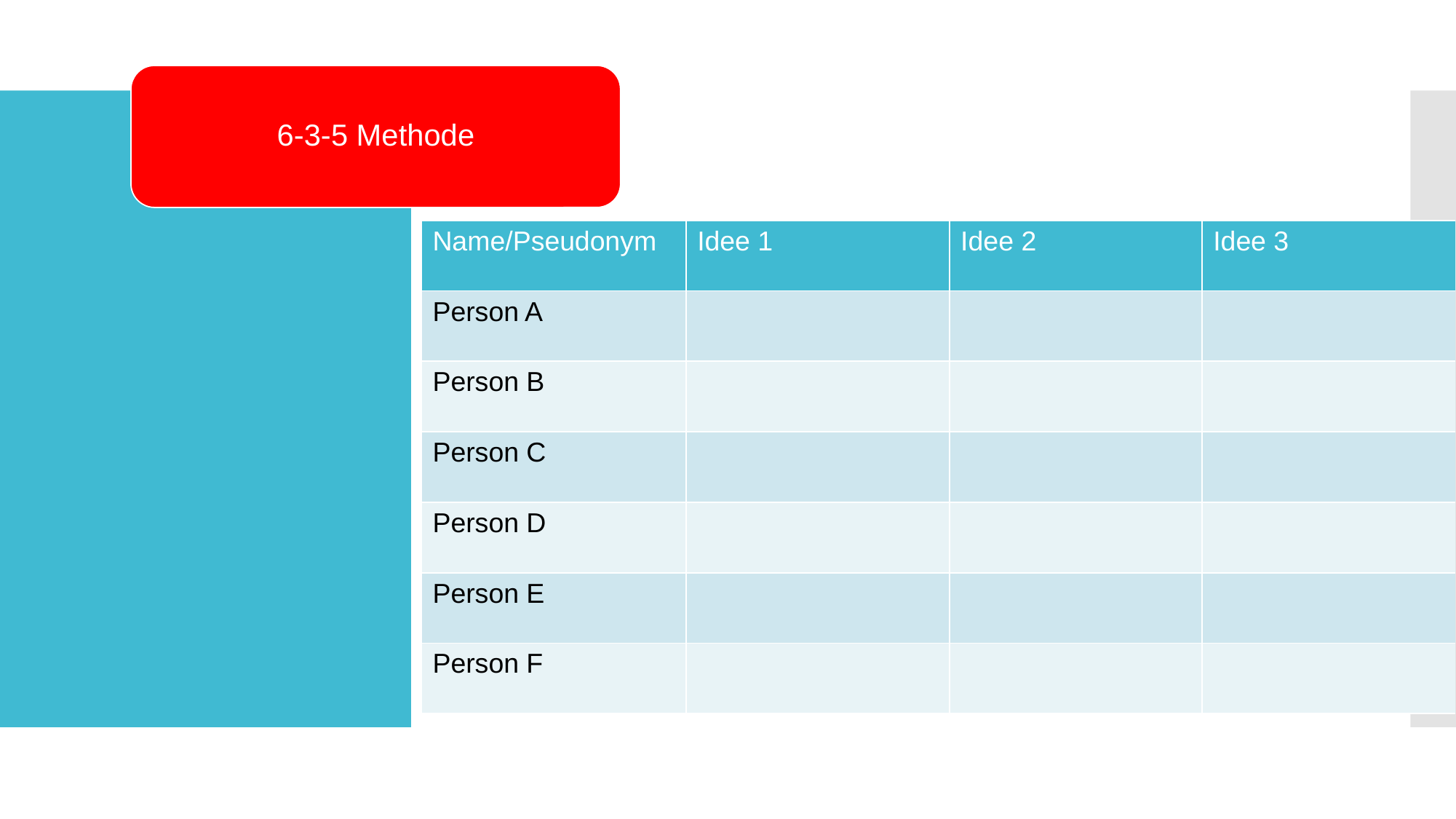

6-3-5 Methode
#

| Name/Pseudonym | Idee 1 | Idee 2 | Idee 3 |
| --- | --- | --- | --- |
| Person A |  |  |  |
| Person B |  |  |  |
| Person C |  |  |  |
| Person D |  |  |  |
| Person E |  |  |  |
| Person F |  |  |  |